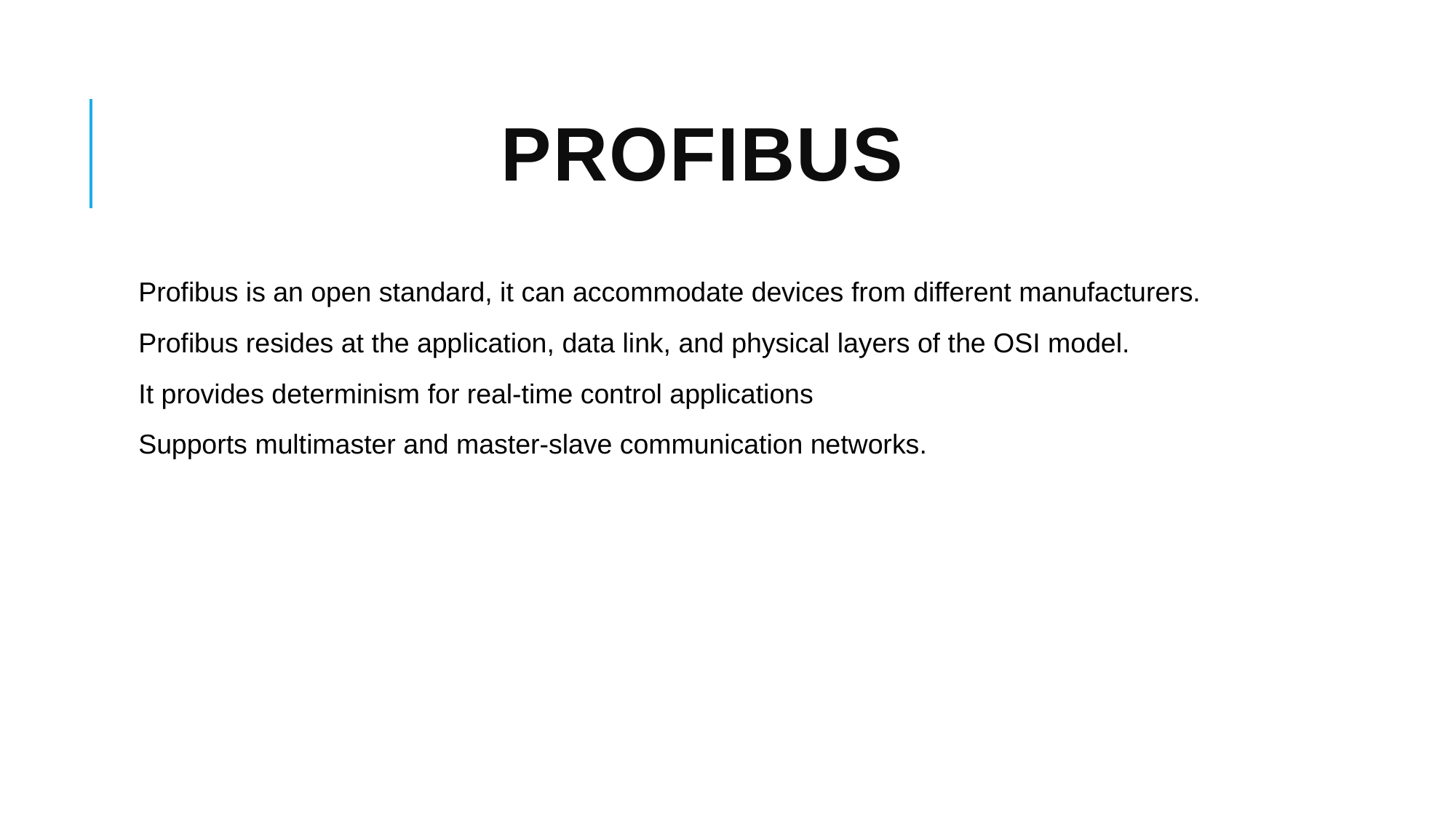

# Profibus
Profibus is an open standard, it can accommodate devices from different manufacturers.
Profibus resides at the application, data link, and physical layers of the OSI model.
It provides determinism for real-time control applications
Supports multimaster and master-slave communication networks.